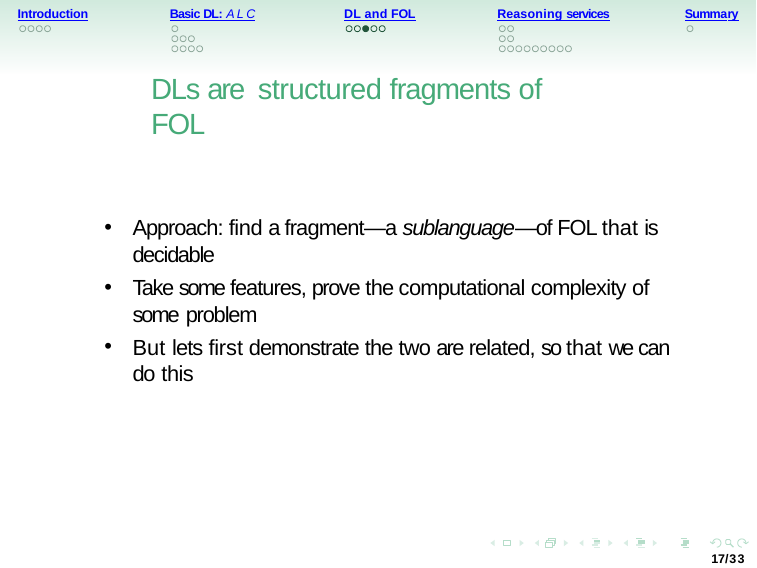

Introduction
Basic DL: ALC
DL and FOL
Reasoning services
Summary

DLs are  structured fragments of FOL
Approach: find a fragment—a sublanguage—of FOL that is  decidable
Take some features, prove the computational complexity of  some problem
But lets first demonstrate the two are related, so that we can  do this

17/33